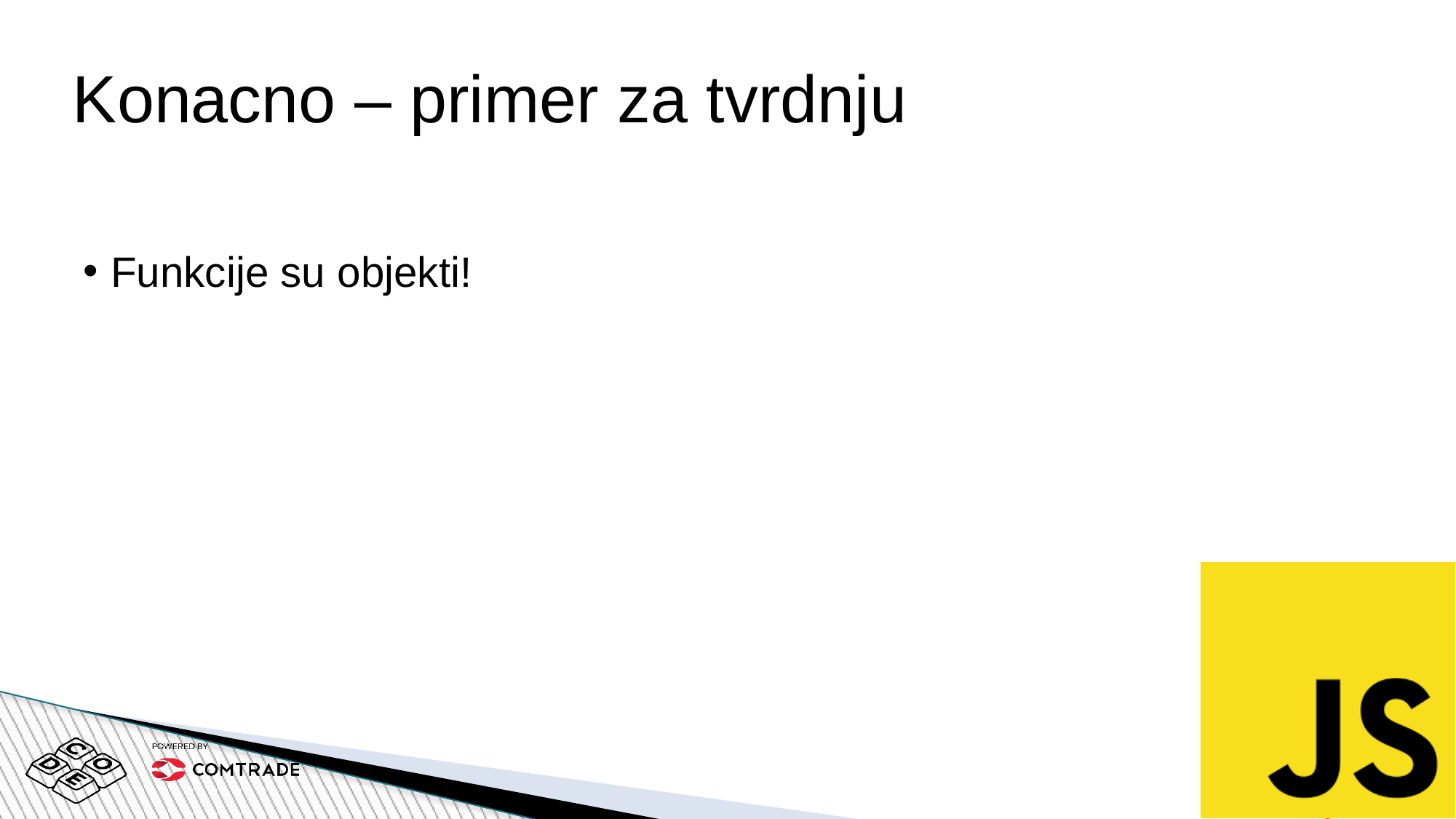

# Konacno – primer za tvrdnju
Funkcije su objekti!